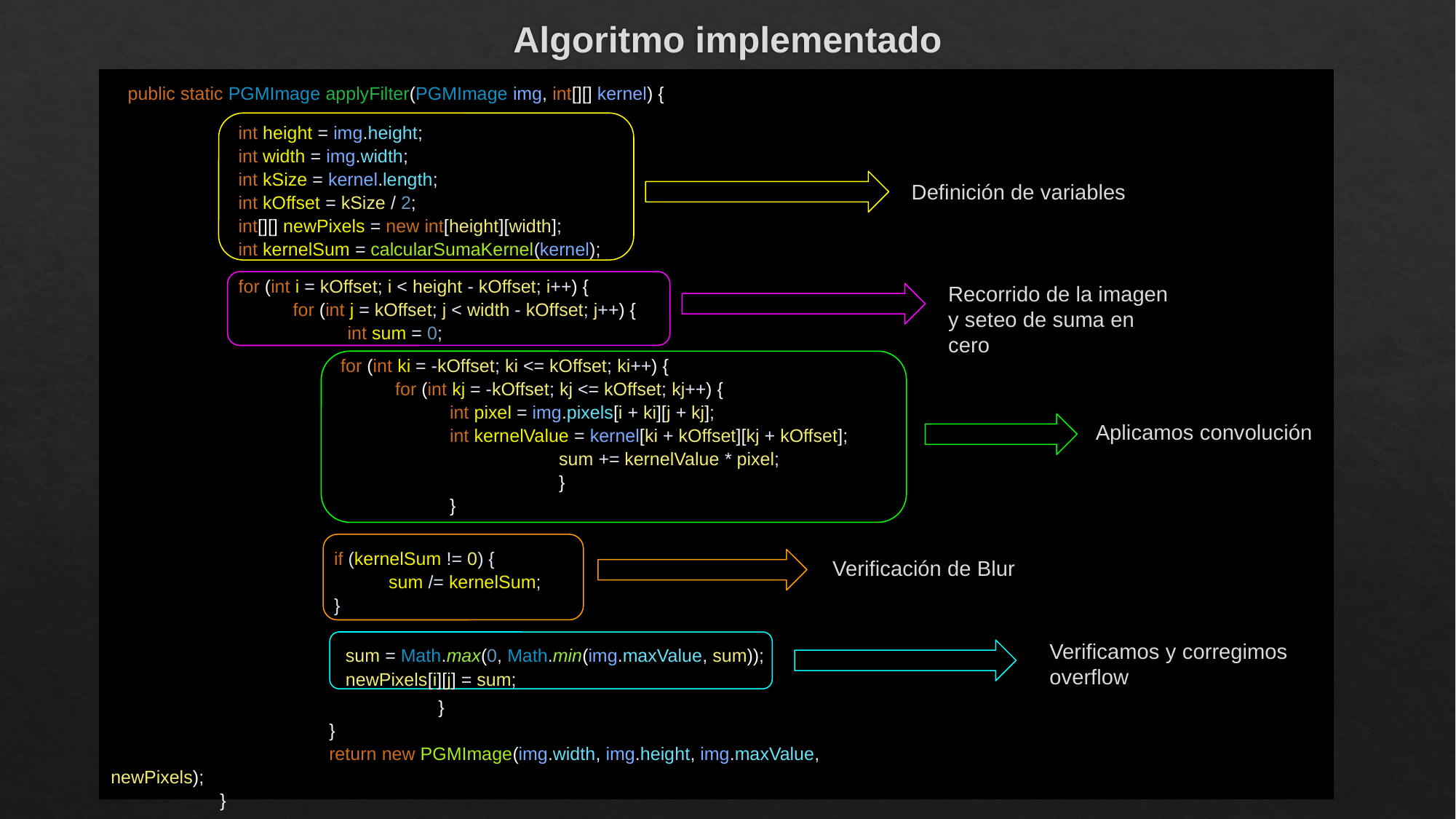

# Algoritmo implementado

public static PGMImage applyFilter(PGMImage img, int[][] kernel) {

int height = img.height;
int width = img.width;
int kSize = kernel.length;
int kOffset = kSize / 2;
int[][] newPixels = new int[height][width];
int kernelSum = calcularSumaKernel(kernel);

Definición de variables

for (int i = kOffset; i < height - kOffset; i++) {
for (int j = kOffset; j < width - kOffset; j++) {
int sum = 0;

Recorrido de la imagen y seteo de suma en cero

for (int ki = -kOffset; ki <= kOffset; ki++) {
for (int kj = -kOffset; kj <= kOffset; kj++) {
int pixel = img.pixels[i + ki][j + kj];
int kernelValue = kernel[ki + kOffset][kj + kOffset];
		sum += kernelValue * pixel;
		}
	}

Aplicamos convolución

if (kernelSum != 0) {
sum /= kernelSum;
}
Verificación de Blur

Verificamos y corregimos overflow
sum = Math.max(0, Math.min(img.maxValue, sum));
newPixels[i][j] = sum;

			}
		}
		return new PGMImage(img.width, img.height, img.maxValue, newPixels);
	}